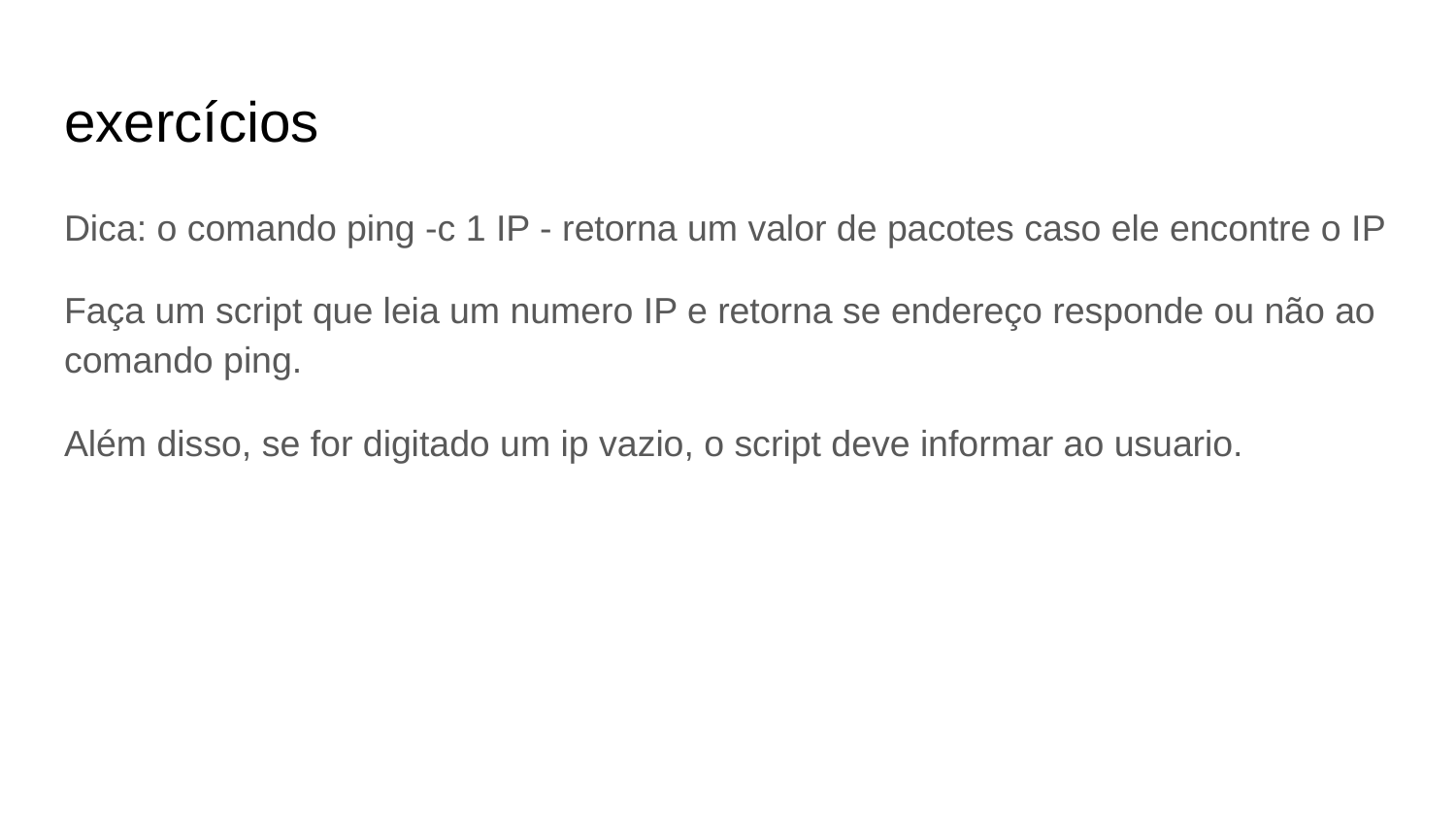

# exercícios
Dica: o comando ping -c 1 IP - retorna um valor de pacotes caso ele encontre o IP
Faça um script que leia um numero IP e retorna se endereço responde ou não ao comando ping.
Além disso, se for digitado um ip vazio, o script deve informar ao usuario.